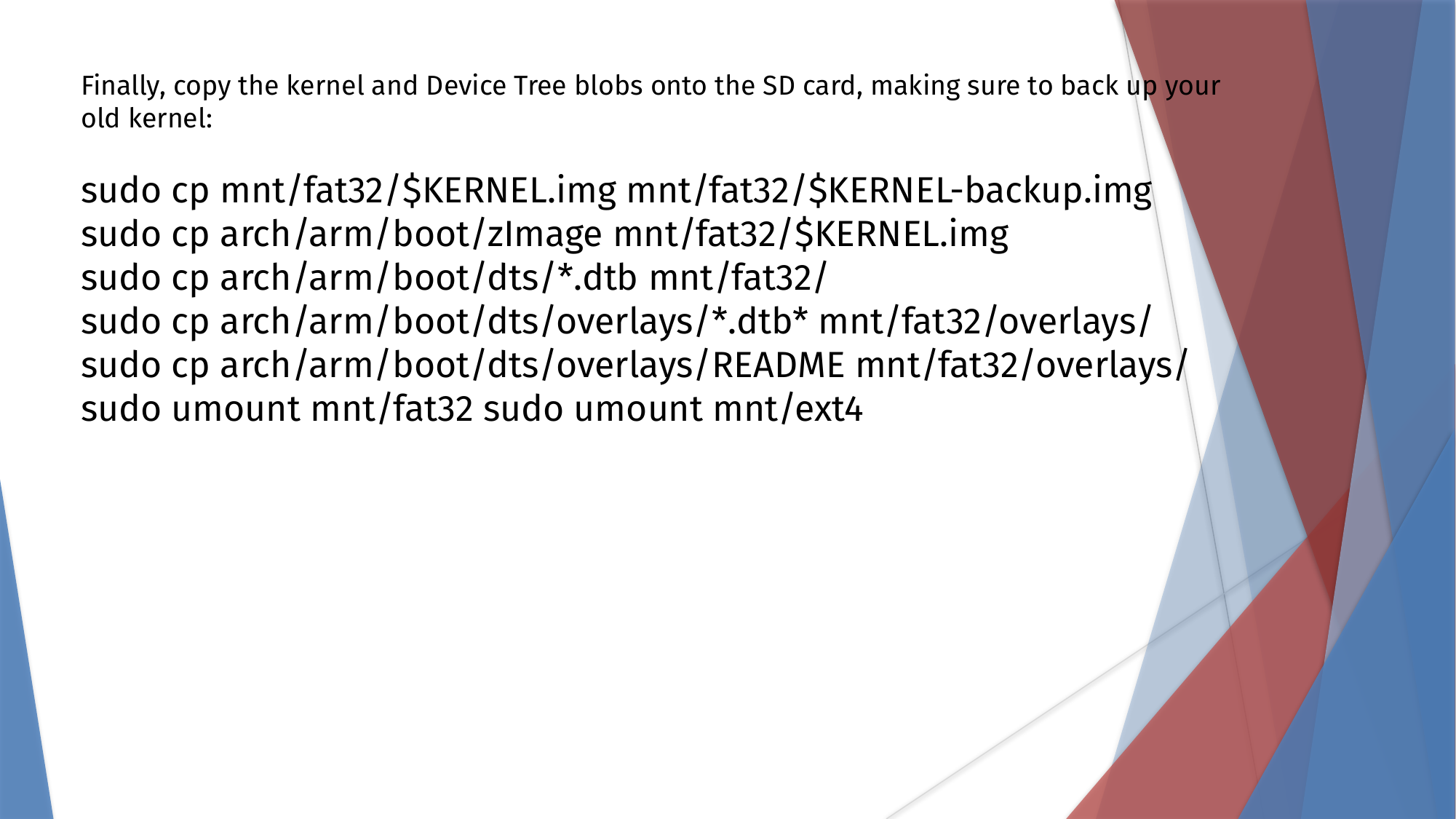

Finally, copy the kernel and Device Tree blobs onto the SD card, making sure to back up your old kernel:

sudo cp mnt/fat32/$KERNEL.img mnt/fat32/$KERNEL-backup.img
sudo cp arch/arm/boot/zImage mnt/fat32/$KERNEL.img
sudo cp arch/arm/boot/dts/*.dtb mnt/fat32/
sudo cp arch/arm/boot/dts/overlays/*.dtb* mnt/fat32/overlays/
sudo cp arch/arm/boot/dts/overlays/README mnt/fat32/overlays/
sudo umount mnt/fat32 sudo umount mnt/ext4